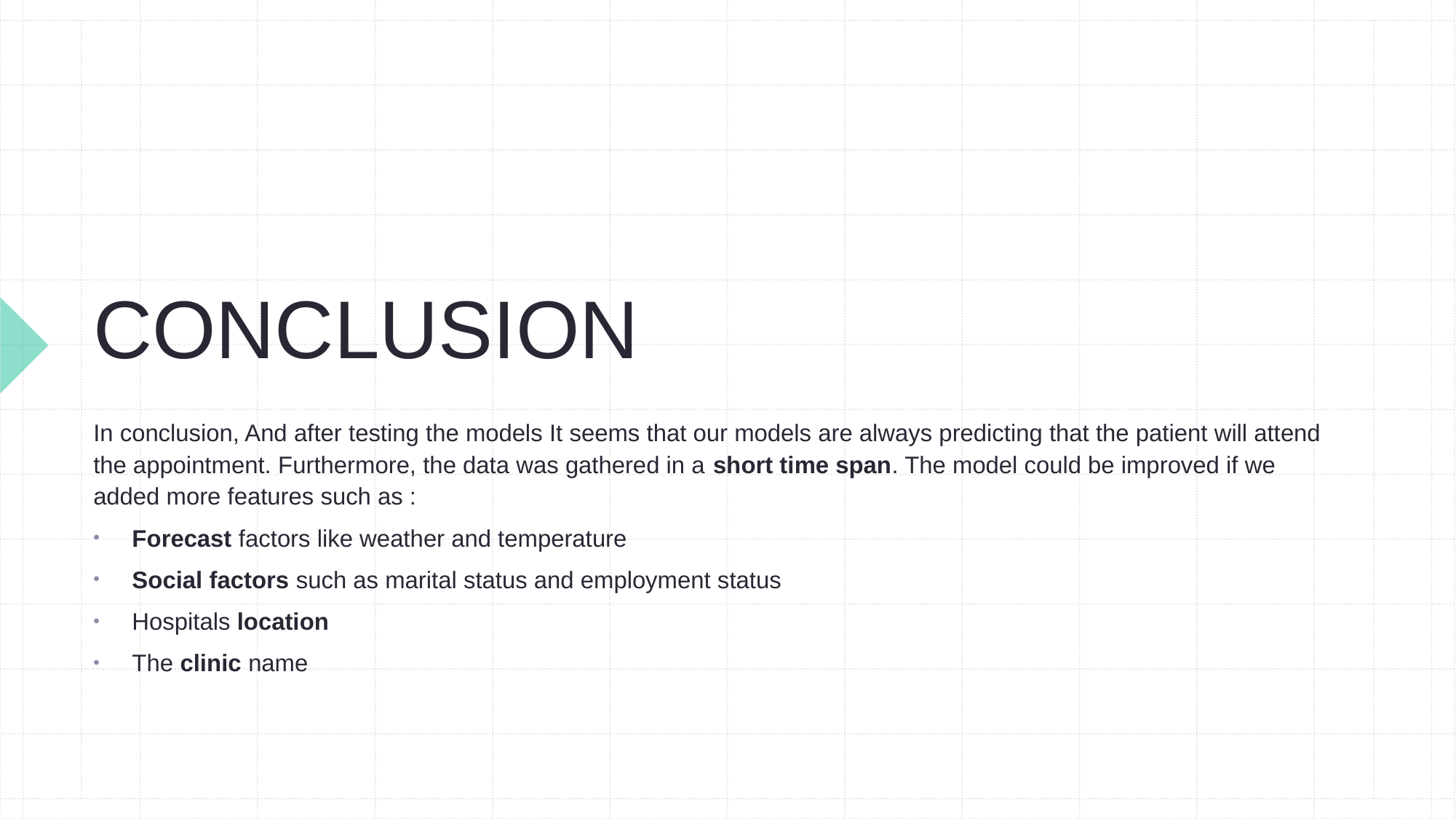

# CONCLUSION
In conclusion, And after testing the models It seems that our models are always predicting that the patient will attend the appointment. Furthermore, the data was gathered in a short time span. The model could be improved if we added more features such as :
Forecast factors like weather and temperature
Social factors such as marital status and employment status
Hospitals location
The clinic name